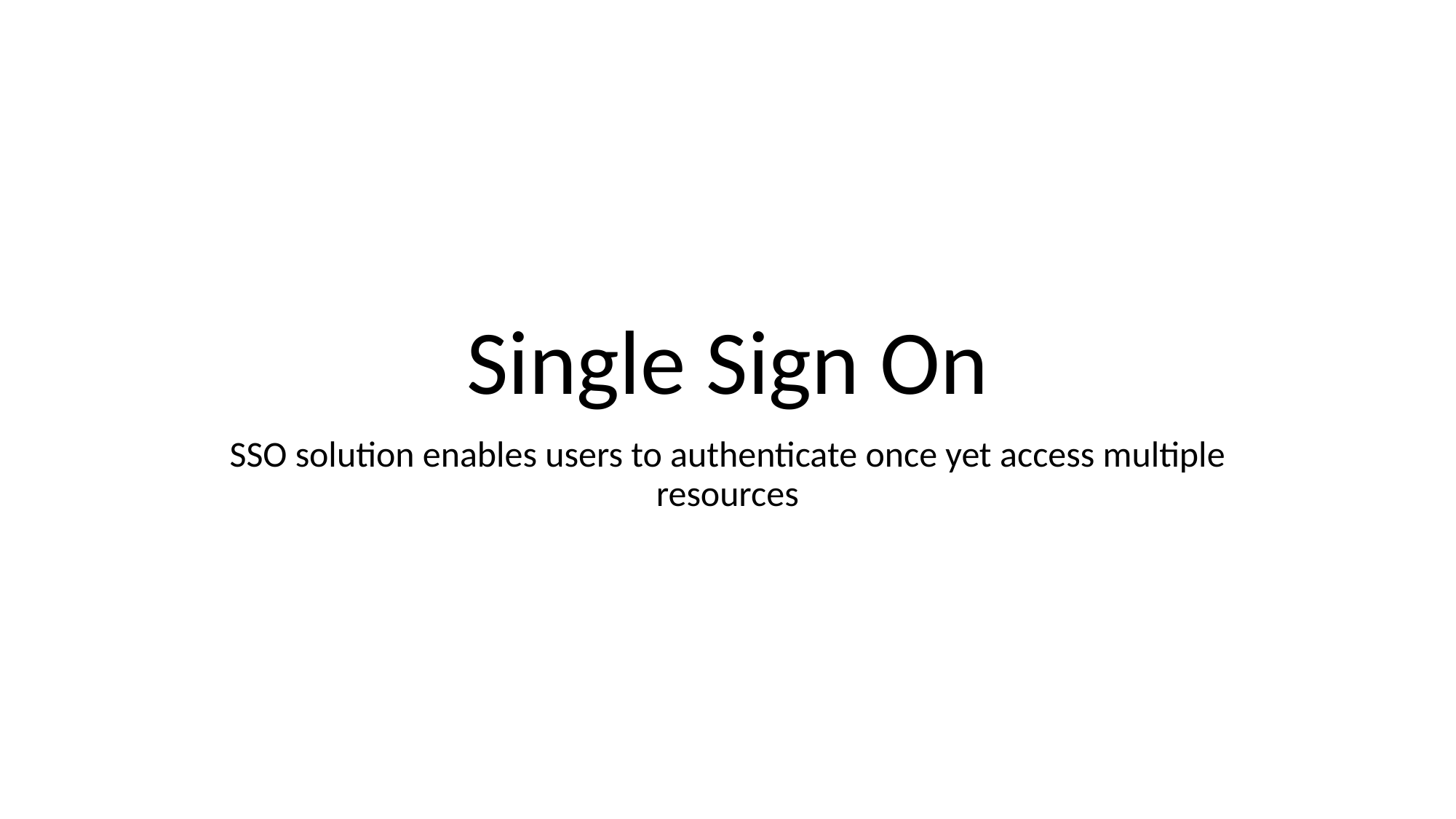

# Single Sign On
SSO solution enables users to authenticate once yet access multiple resources